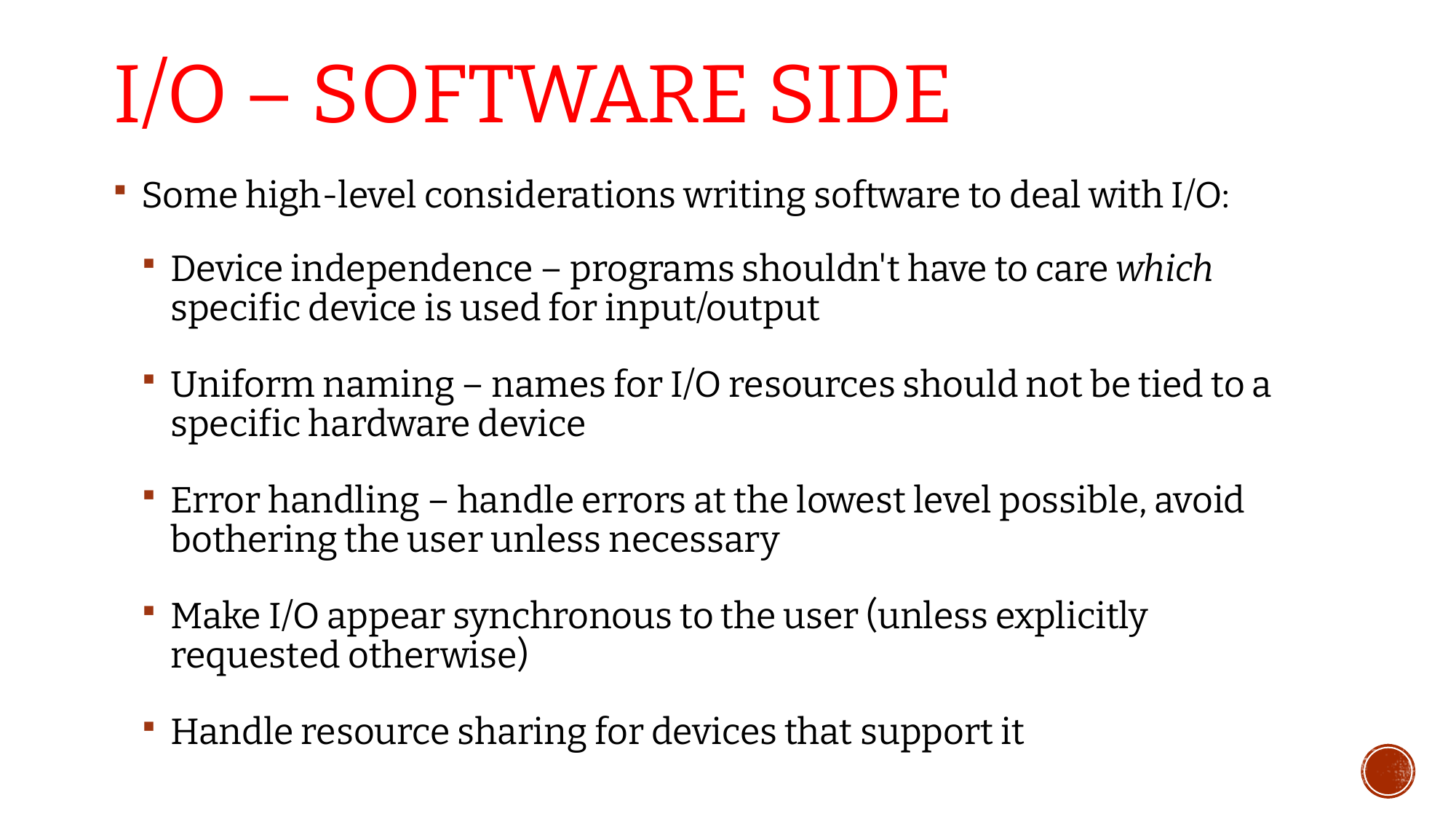

# I/O – Software Side
Some high-level considerations writing software to deal with I/O:
Device independence – programs shouldn't have to care which specific device is used for input/output
Uniform naming – names for I/O resources should not be tied to a specific hardware device
Error handling – handle errors at the lowest level possible, avoid bothering the user unless necessary
Make I/O appear synchronous to the user (unless explicitly requested otherwise)
Handle resource sharing for devices that support it